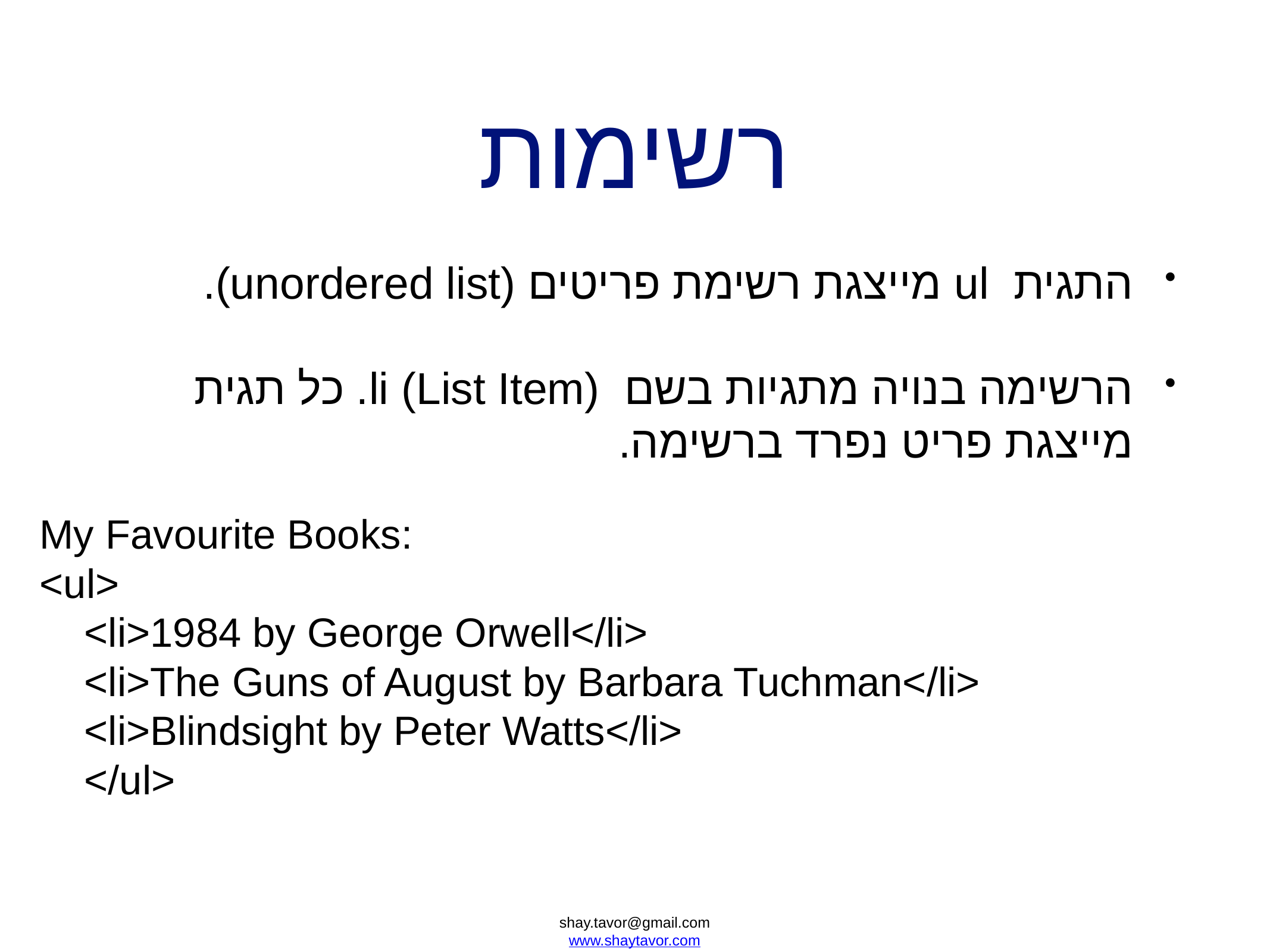

# רשימות
התגית  ul מייצגת רשימת פריטים (unordered list).
הרשימה בנויה מתגיות בשם  li (List Item). כל תגית מייצגת פריט נפרד ברשימה.
My Favourite Books:
<ul>
<li>1984 by George Orwell</li>
<li>The Guns of August by Barbara Tuchman</li>
<li>Blindsight by Peter Watts</li>
</ul>